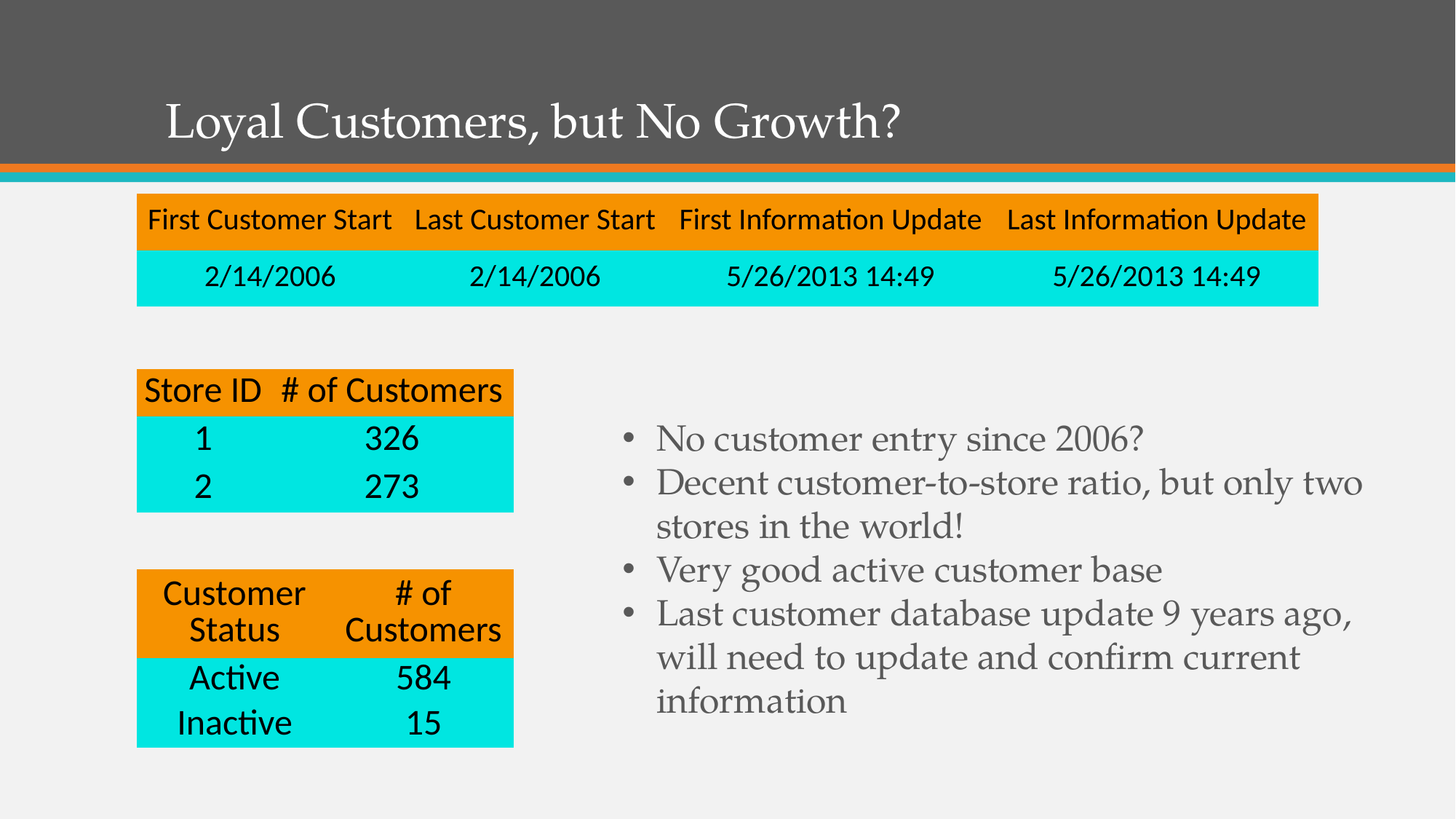

# Loyal Customers, but No Growth?
| First Customer Start | Last Customer Start | First Information Update | Last Information Update |
| --- | --- | --- | --- |
| 2/14/2006 | 2/14/2006 | 5/26/2013 14:49 | 5/26/2013 14:49 |
| Store ID | # of Customers |
| --- | --- |
| 1 | 326 |
| 2 | 273 |
No customer entry since 2006?
Decent customer-to-store ratio, but only two stores in the world!
Very good active customer base
Last customer database update 9 years ago, will need to update and confirm current information
| Customer Status | # of Customers |
| --- | --- |
| Active | 584 |
| Inactive | 15 |